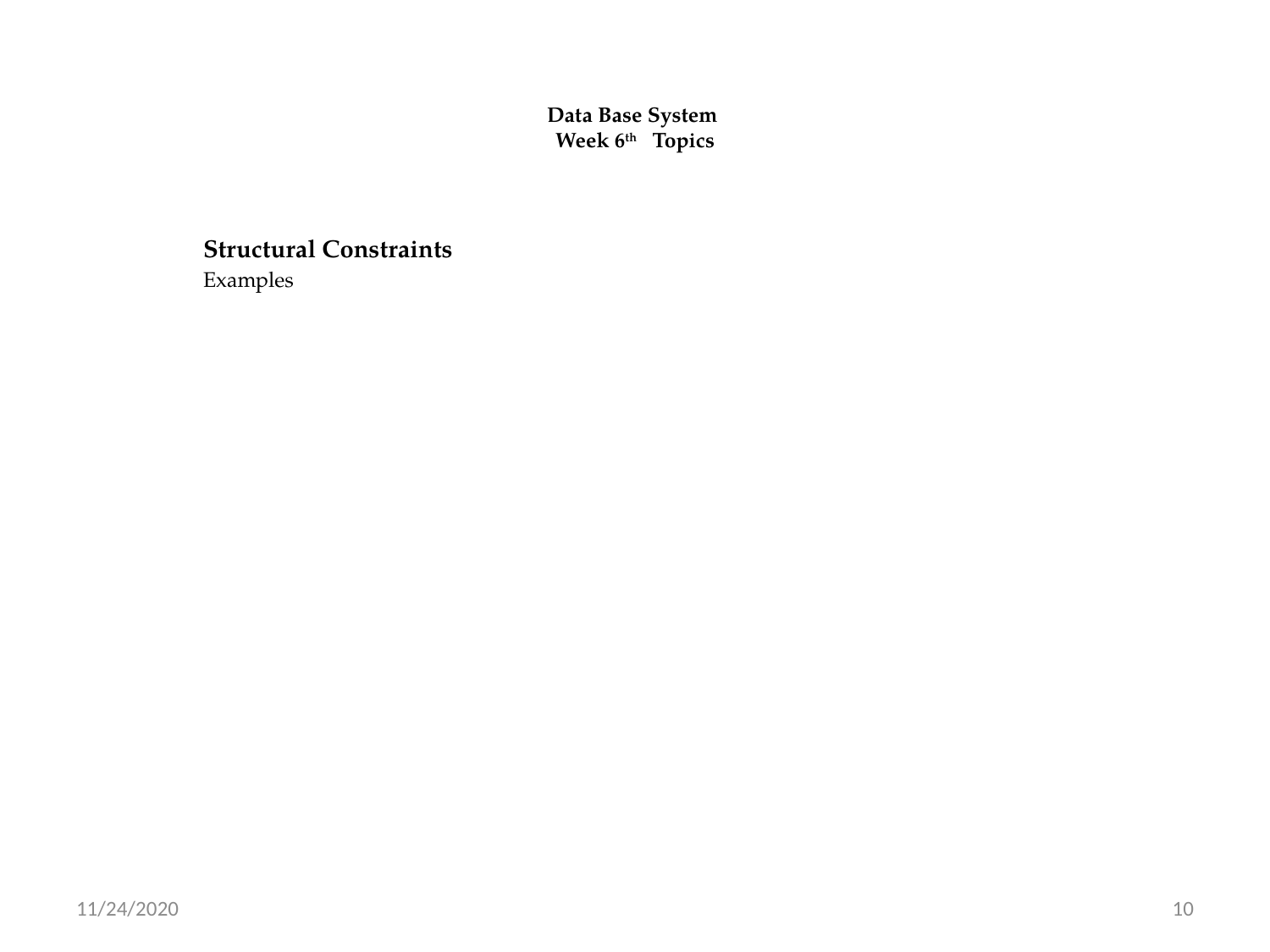

# Data Base System Week 6th   Topics
Structural Constraints
Examples

11/24/2020
10